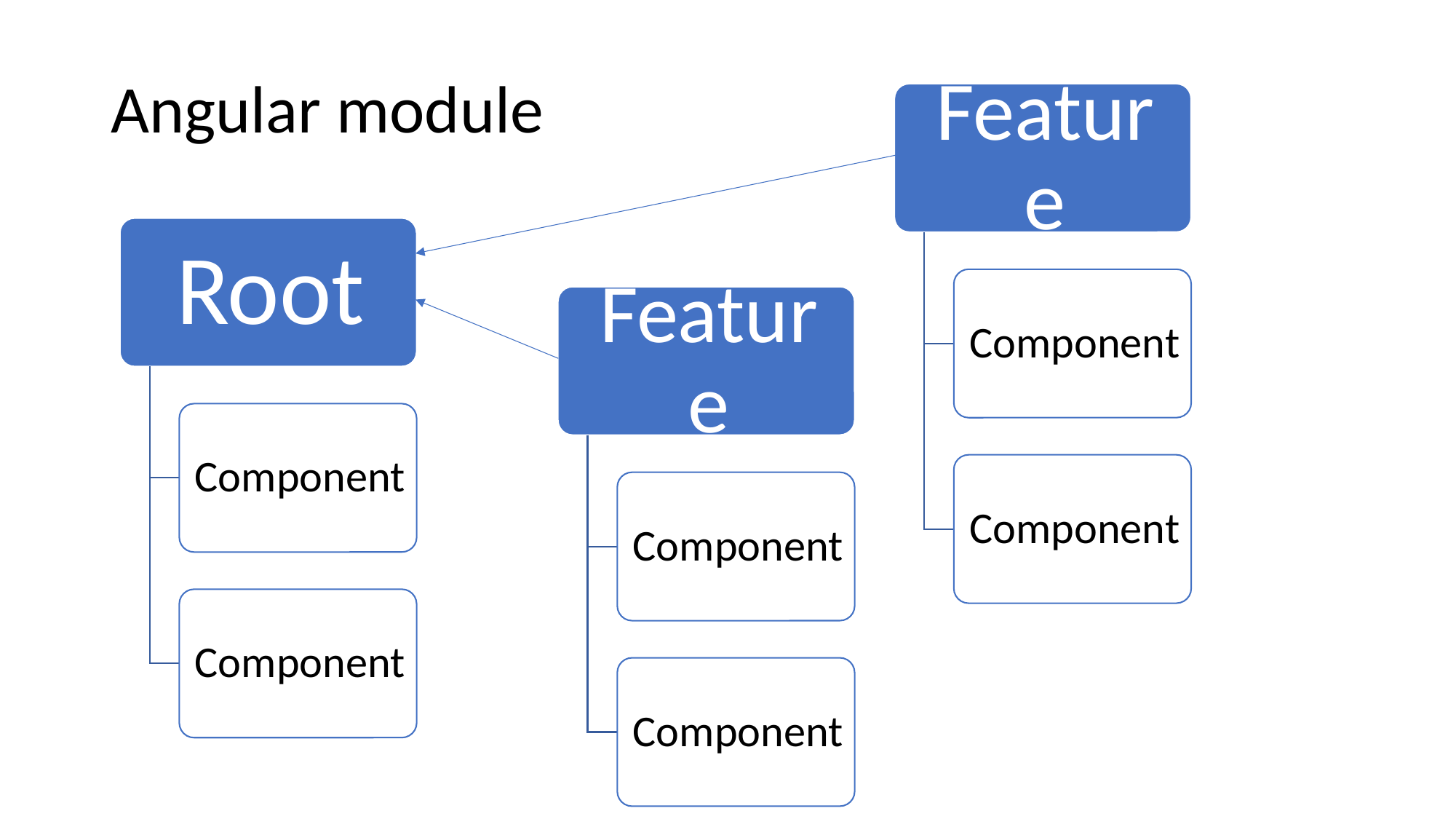

# Angular module
Feature
Component
Component
Root
Component
Component
Feature
Component
Component